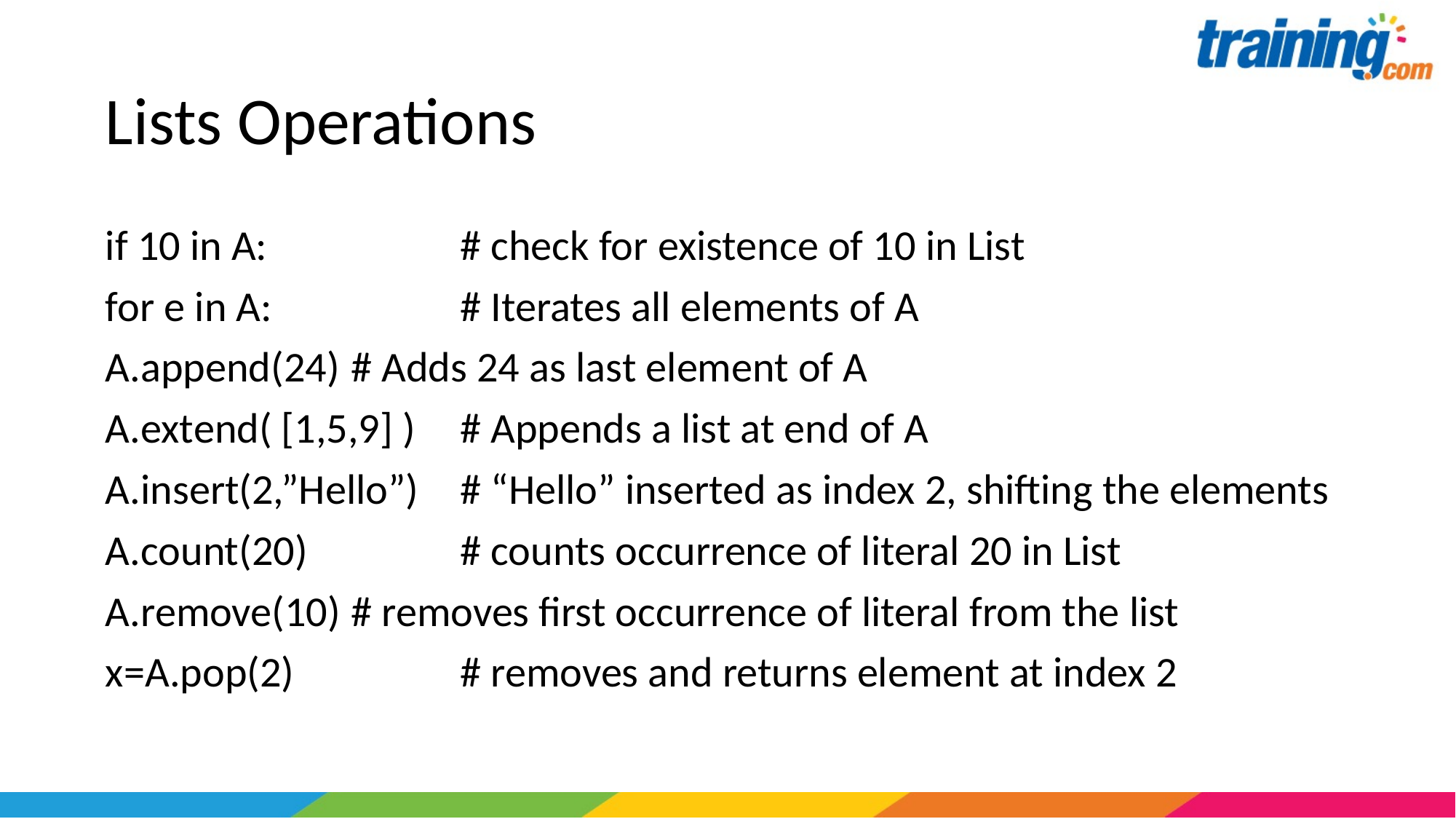

# Lists Operations
if 10 in A:		# check for existence of 10 in List
for e in A:		# Iterates all elements of A
A.append(24)	# Adds 24 as last element of A
A.extend( [1,5,9] )	# Appends a list at end of A
A.insert(2,”Hello”)	# “Hello” inserted as index 2, shifting the elements
A.count(20)		# counts occurrence of literal 20 in List
A.remove(10)	# removes first occurrence of literal from the list
x=A.pop(2)		# removes and returns element at index 2